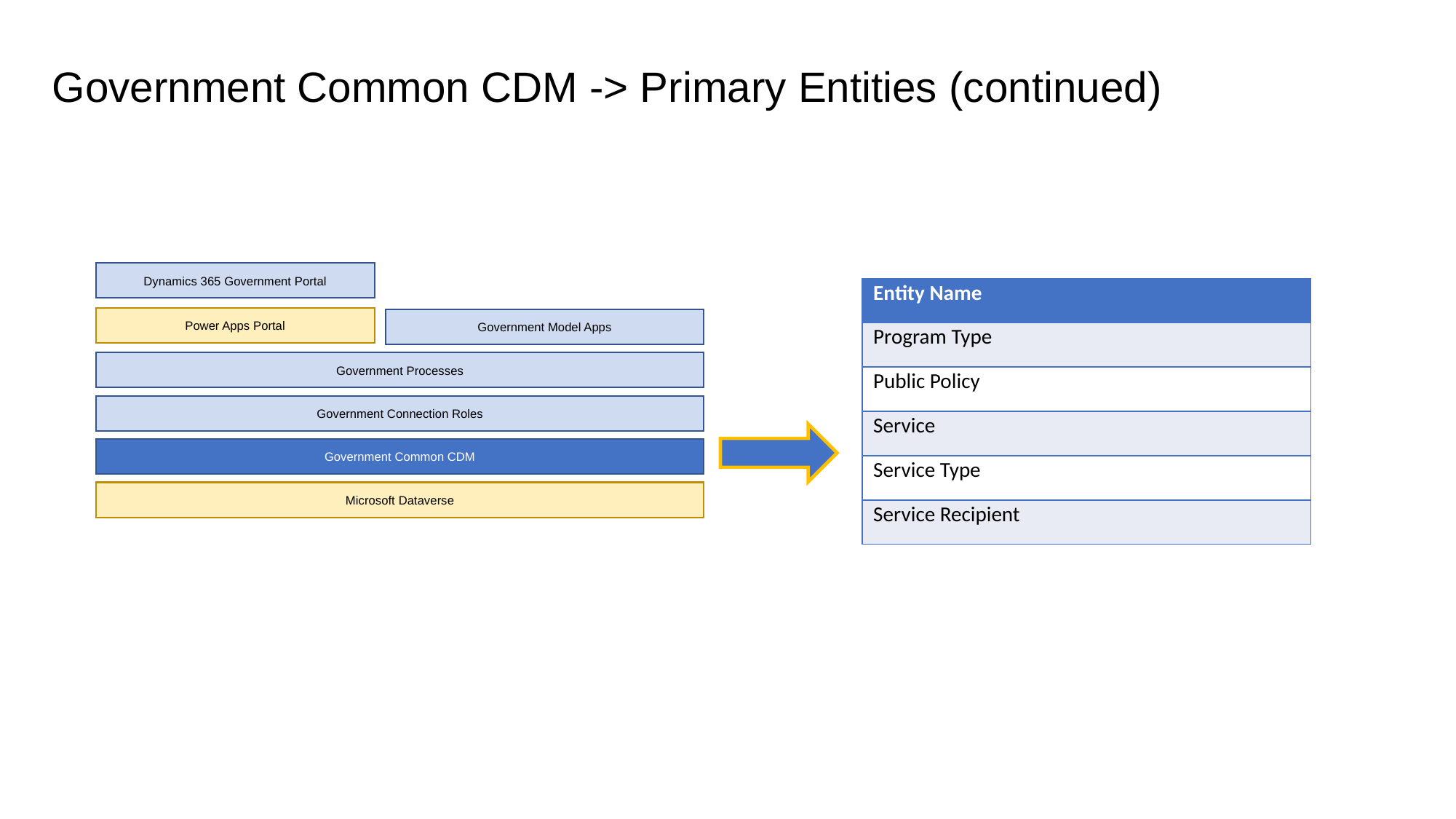

Government Common CDM -> Primary Entities (continued)
Dynamics 365 Government Portal
| Entity Name |
| --- |
| Program Type |
| Public Policy |
| Service |
| Service Type |
| Service Recipient |
Power Apps Portal
Government Model Apps
Government Processes
Government Connection Roles
Government Common CDM
Microsoft Dataverse